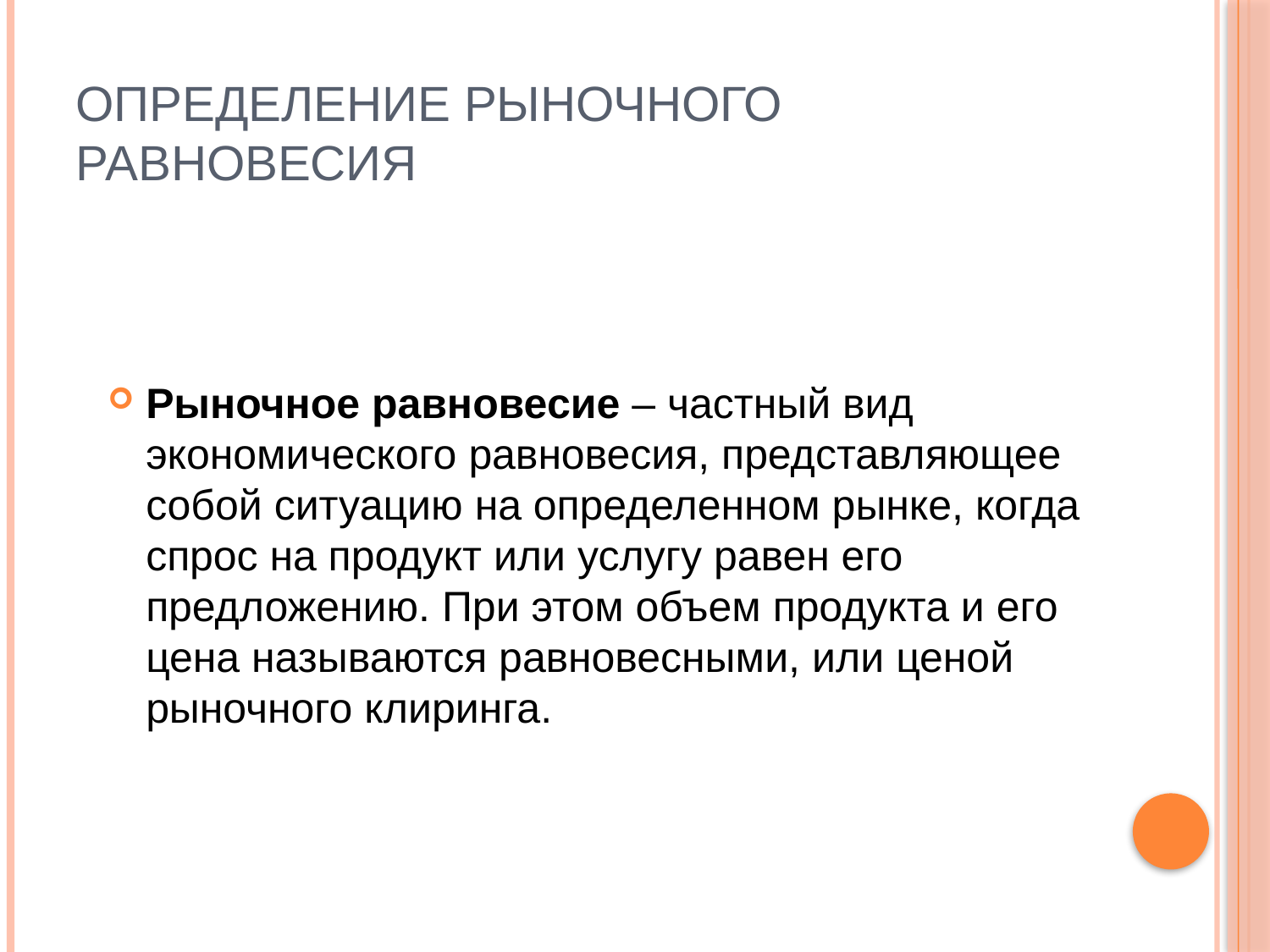

# Определение рыночного равновесия
Рыночное равновесие – частный вид экономического равновесия, представляющее собой ситуацию на определенном рынке, когда спрос на продукт или услугу равен его предложению. При этом объем продукта и его цена называются равновесными, или ценой рыночного клиринга.